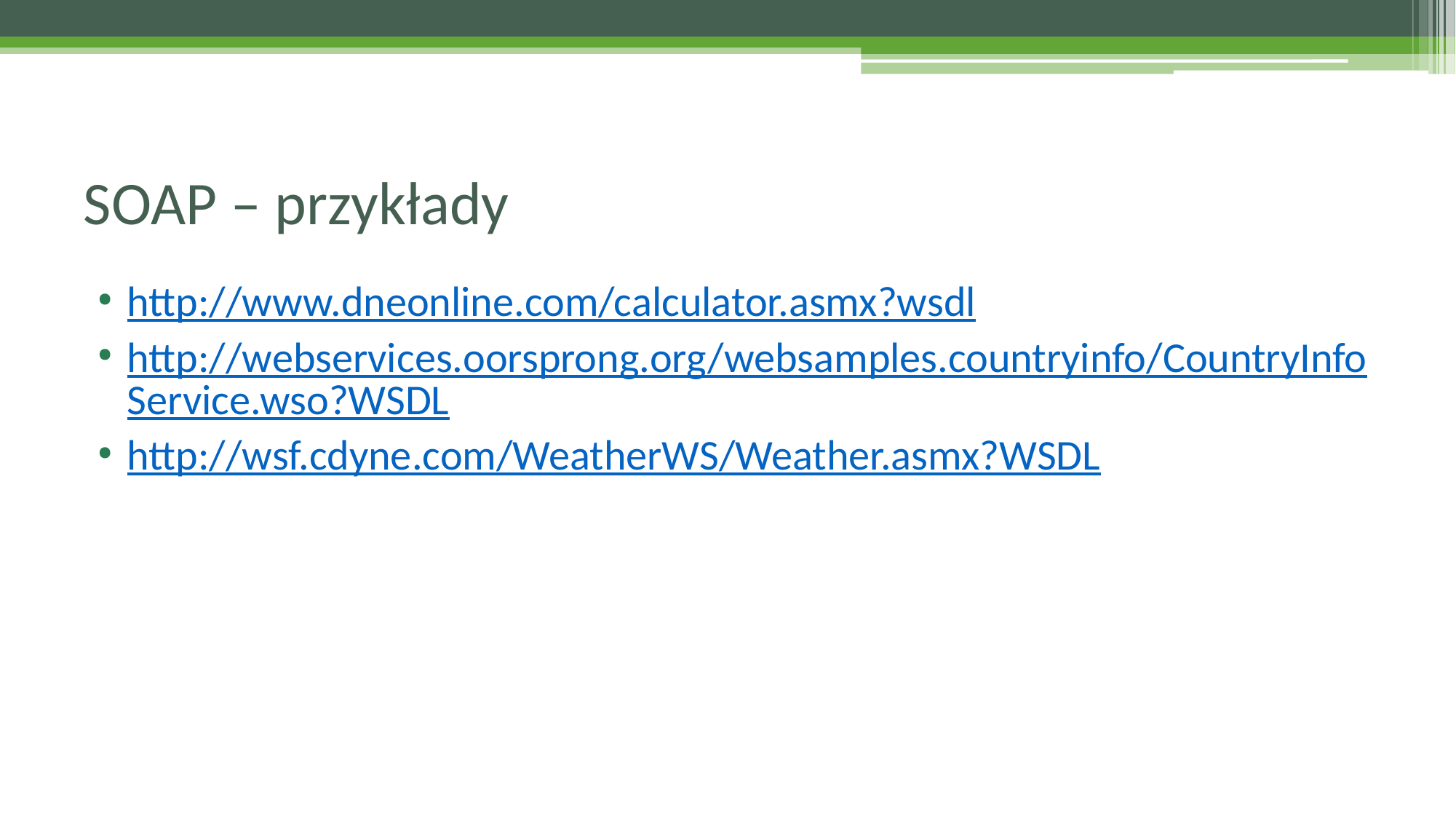

# SOAP – przykłady
http://www.dneonline.com/calculator.asmx?wsdl
http://webservices.oorsprong.org/websamples.countryinfo/CountryInfoService.wso?WSDL
http://wsf.cdyne.com/WeatherWS/Weather.asmx?WSDL